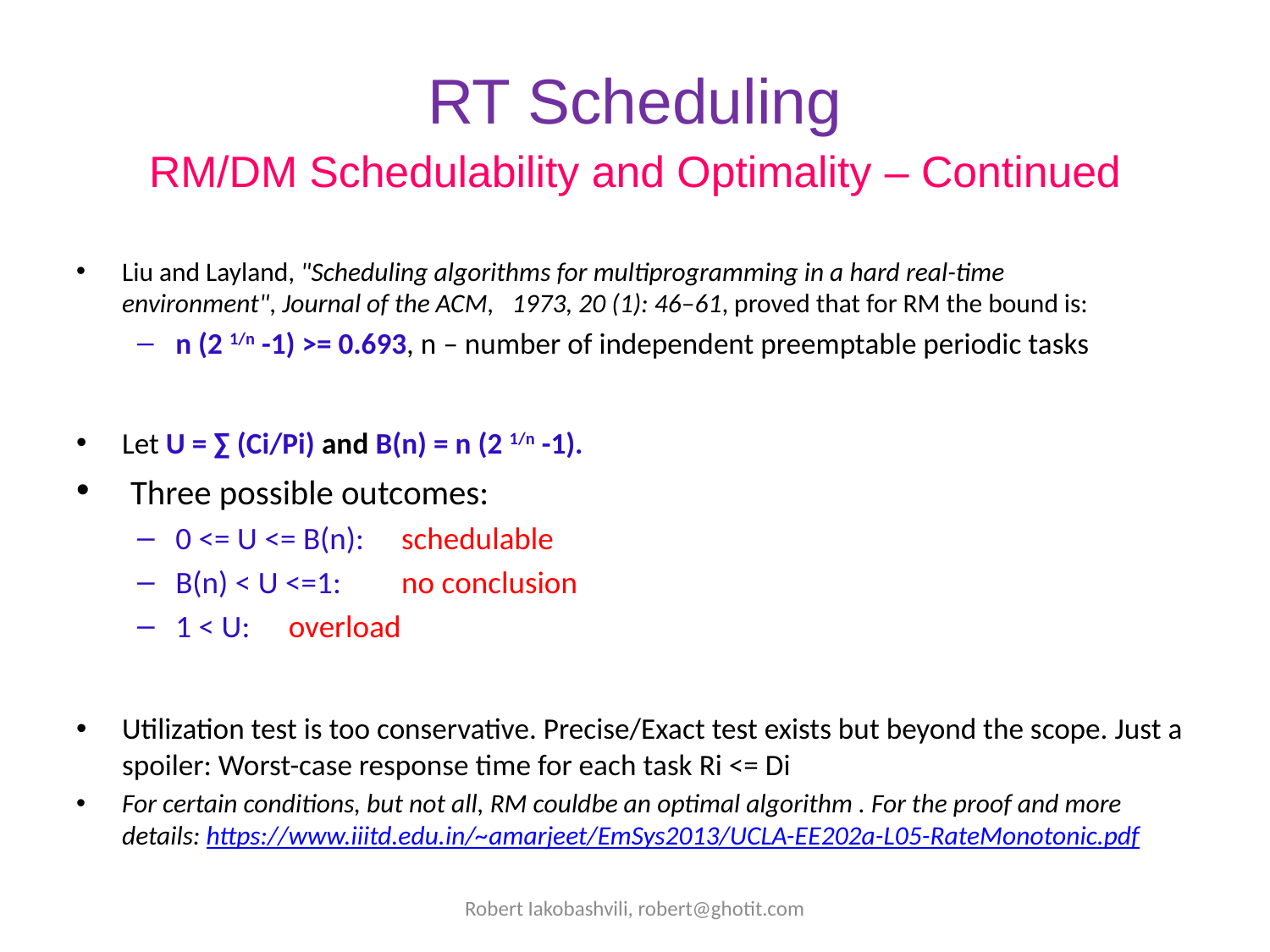

# RT Scheduling
RM/DM Schedulability and Optimality – Continued

Liu and Layland, "Scheduling algorithms for multiprogramming in a hard real-time environment", Journal of the ACM,   1973, 20 (1): 46–61, proved that for RM the bound is:
n (2 1/n -1) >= 0.693, n – number of independent preemptable periodic tasks

Let U = ∑ (Ci/Pi) and B(n) = n (2 1/n -1).
 Three possible outcomes:
0 <= U <= B(n):	schedulable
B(n) < U <=1:	no conclusion
1 < U:		overload

Utilization test is too conservative. Precise/Exact test exists but beyond the scope. Just a spoiler: Worst-case response time for each task Ri <= Di
For certain conditions, but not all, RM couldbe an optimal algorithm . For the proof and more details: https://www.iiitd.edu.in/~amarjeet/EmSys2013/UCLA-EE202a-L05-RateMonotonic.pdf

Robert Iakobashvili, robert@ghotit.com